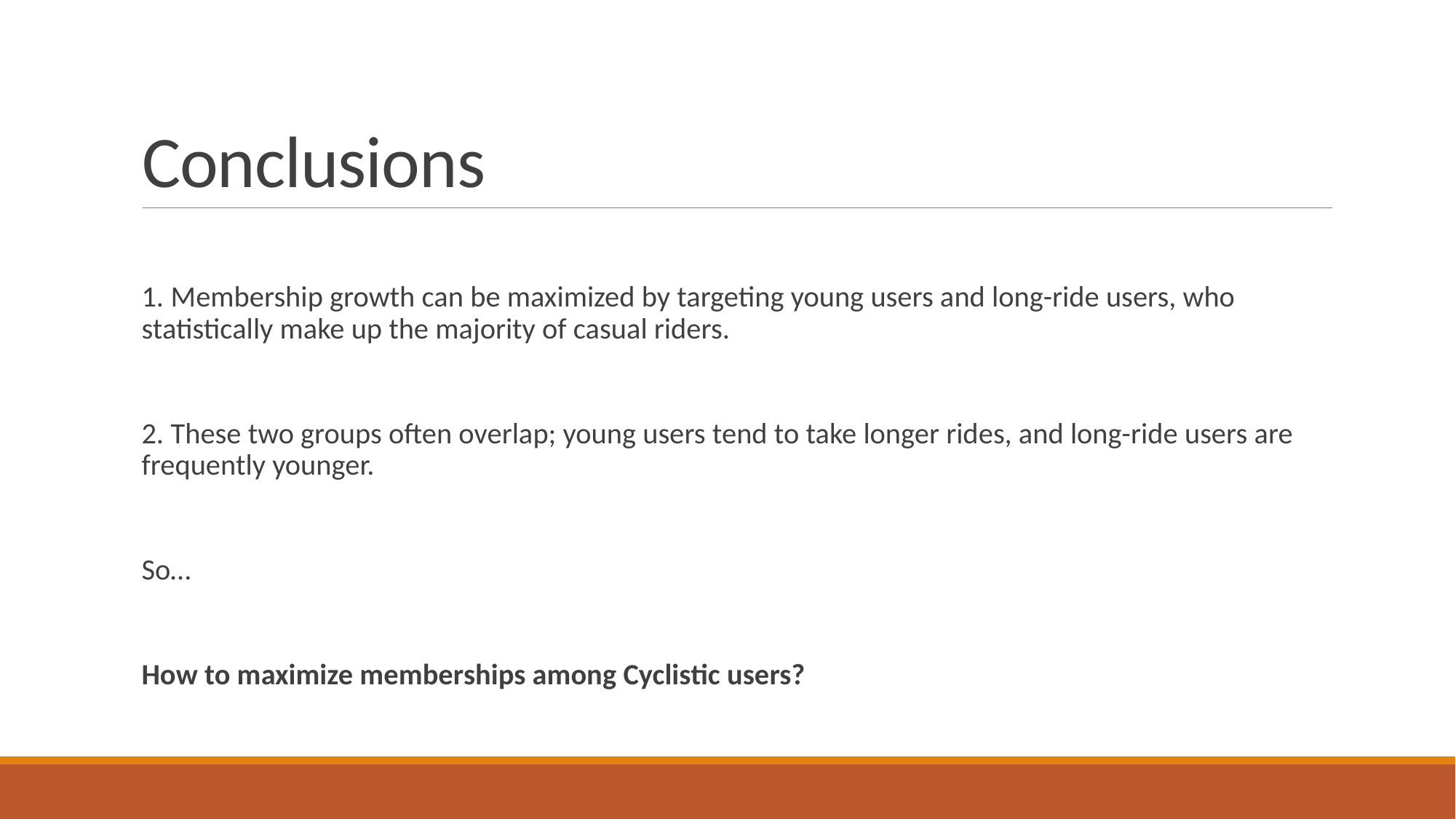

# Conclusions

1. Membership growth can be maximized by targeting young users and long-ride users, who statistically make up the majority of casual riders.

2. These two groups often overlap; young users tend to take longer rides, and long-ride users are frequently younger.

So…

How to maximize memberships among Cyclistic users?